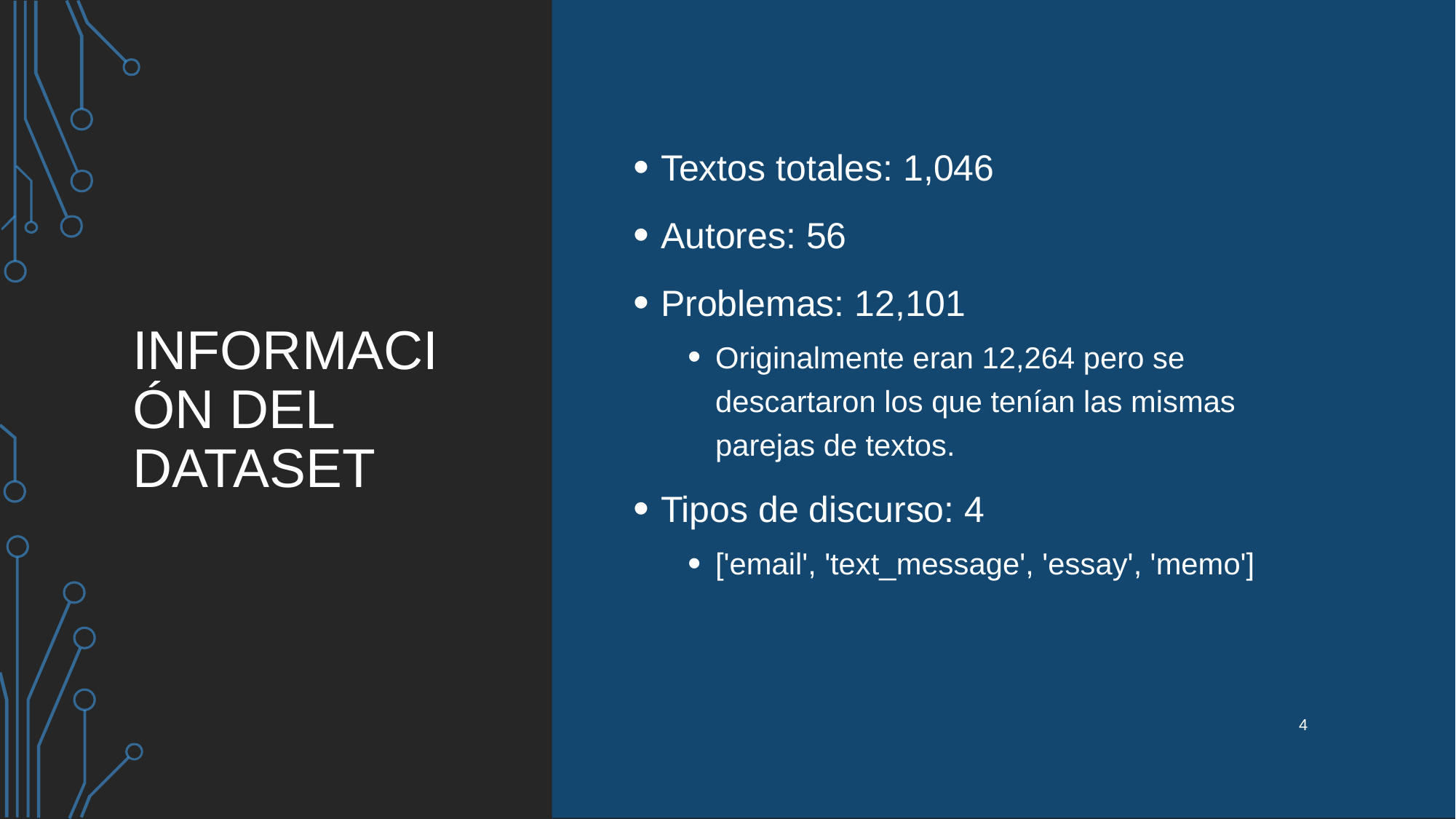

# Información del dataset
Textos totales: 1,046
Autores: 56
Problemas: 12,101
Originalmente eran 12,264 pero se descartaron los que tenían las mismas parejas de textos.
Tipos de discurso: 4
['email', 'text_message', 'essay', 'memo']
4